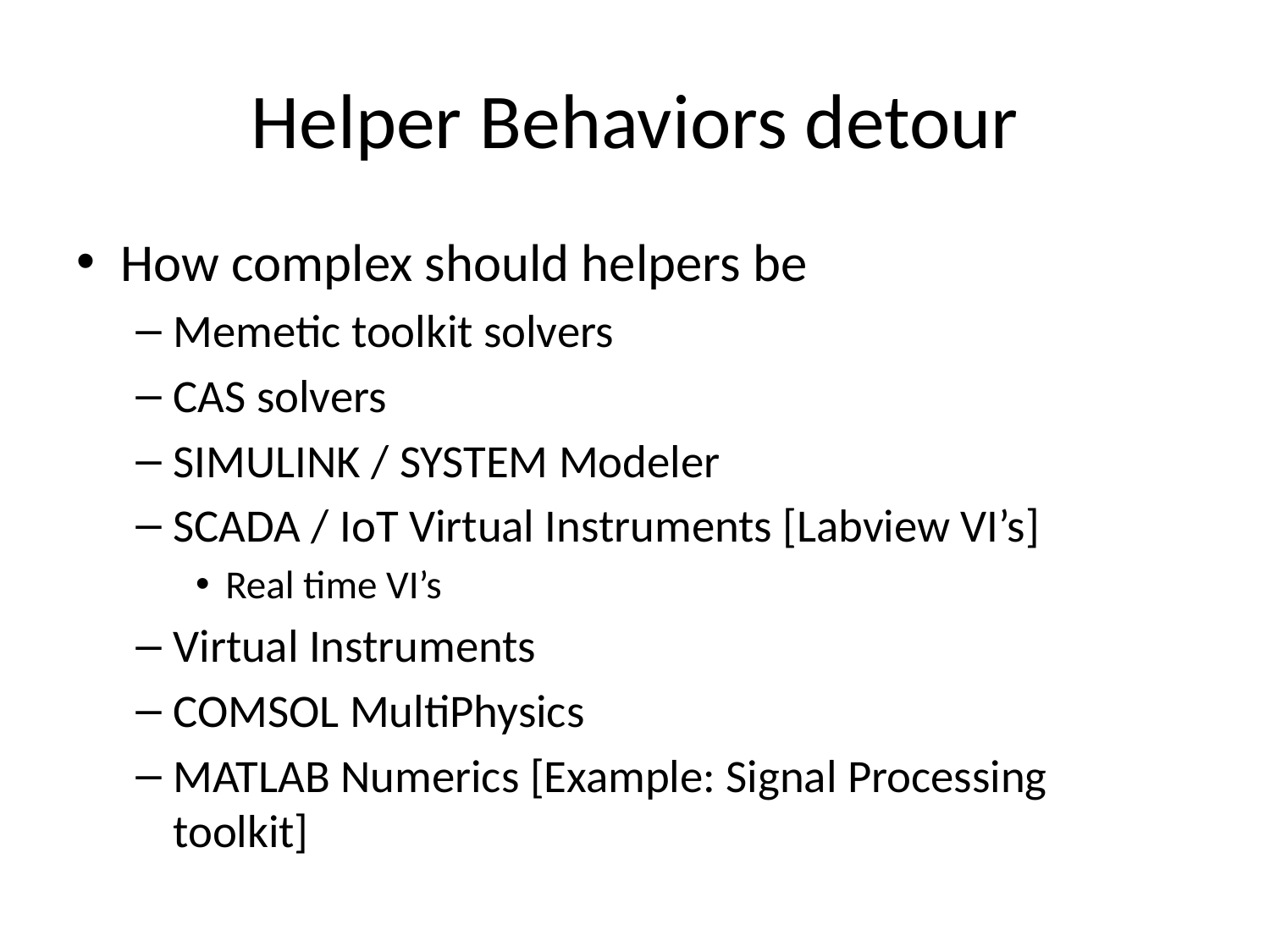

# Helper Behaviors detour
How complex should helpers be
Memetic toolkit solvers
CAS solvers
SIMULINK / SYSTEM Modeler
SCADA / IoT Virtual Instruments [Labview VI’s]
Real time VI’s
Virtual Instruments
COMSOL MultiPhysics
MATLAB Numerics [Example: Signal Processing toolkit]